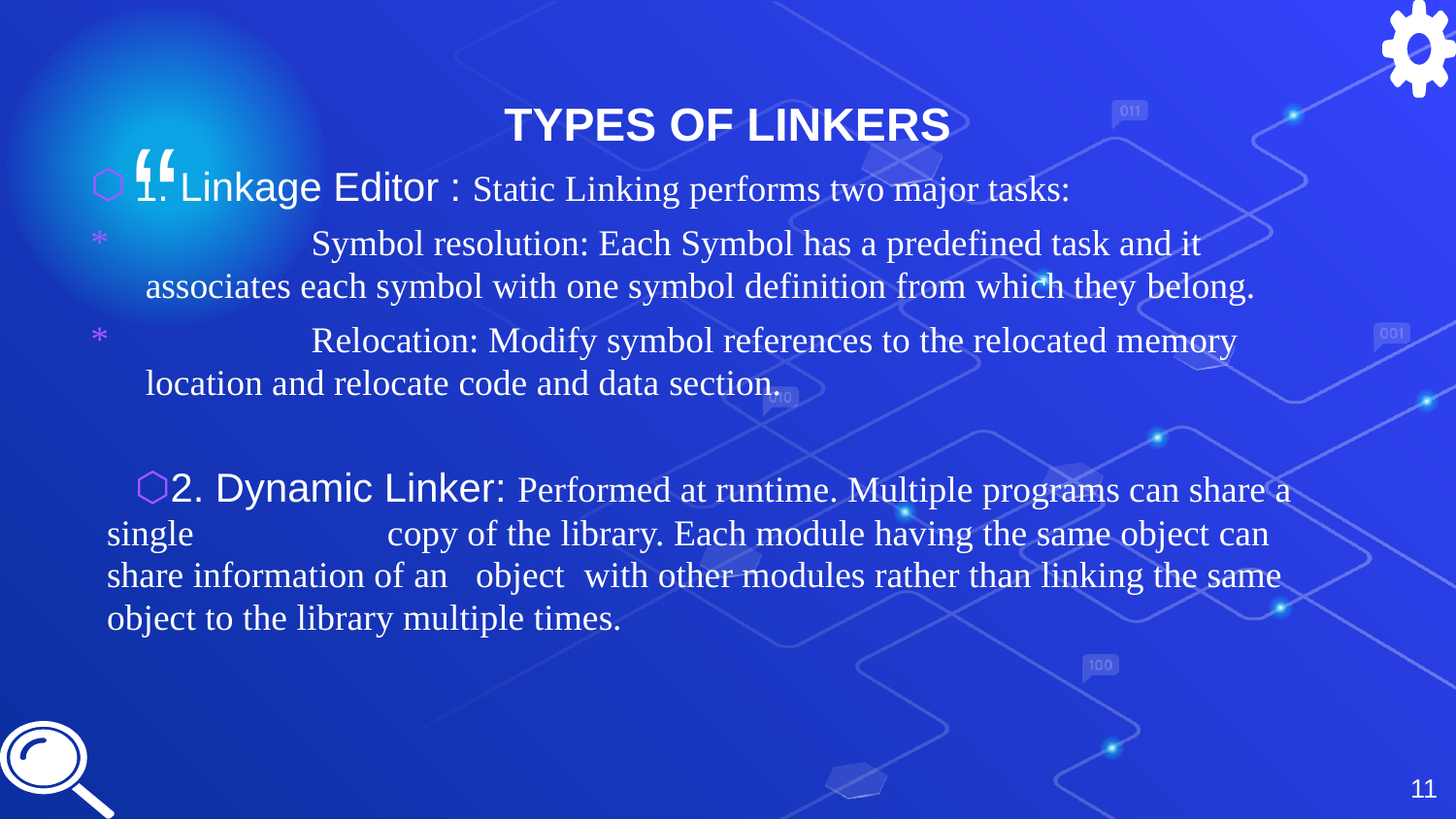

TYPES OF LINKERS
1. Linkage Editor : Static Linking performs two major tasks:
                  Symbol resolution: Each Symbol has a predefined task and it associates each symbol with one symbol definition from which they belong.
                  Relocation: Modify symbol references to the relocated memory location and relocate code and data section.

2. Dynamic Linker: Performed at runtime. Multiple programs can share a single                     copy of the library. Each module having the same object can share information of an   object  with other modules rather than linking the same object to the library multiple times.

11